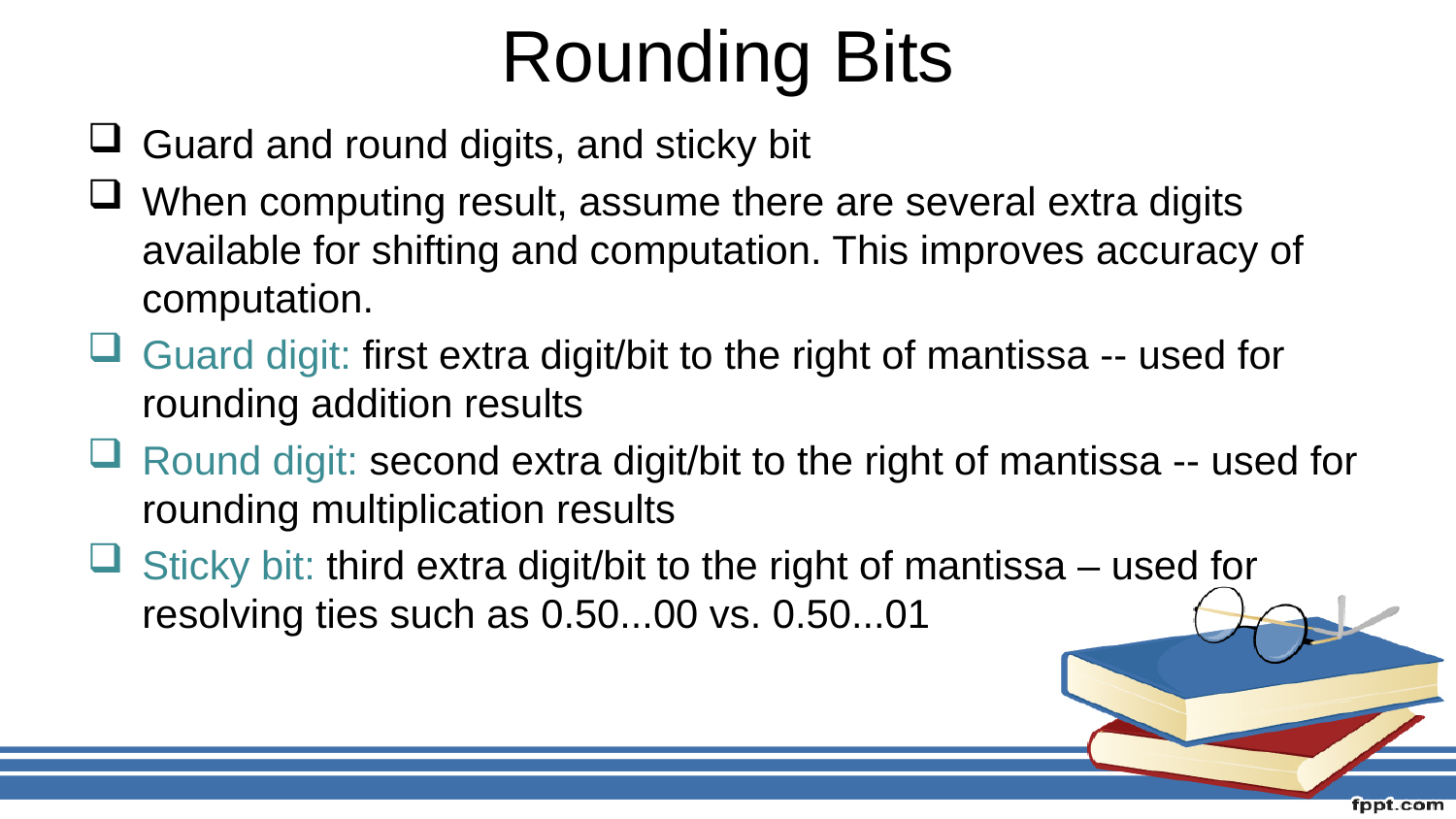

# Rounding Bits
Guard and round digits, and sticky bit
When computing result, assume there are several extra digits available for shifting and computation. This improves accuracy of computation.
Guard digit: first extra digit/bit to the right of mantissa -- used for rounding addition results
Round digit: second extra digit/bit to the right of mantissa -- used for rounding multiplication results
Sticky bit: third extra digit/bit to the right of mantissa – used for resolving ties such as 0.50...00 vs. 0.50...01